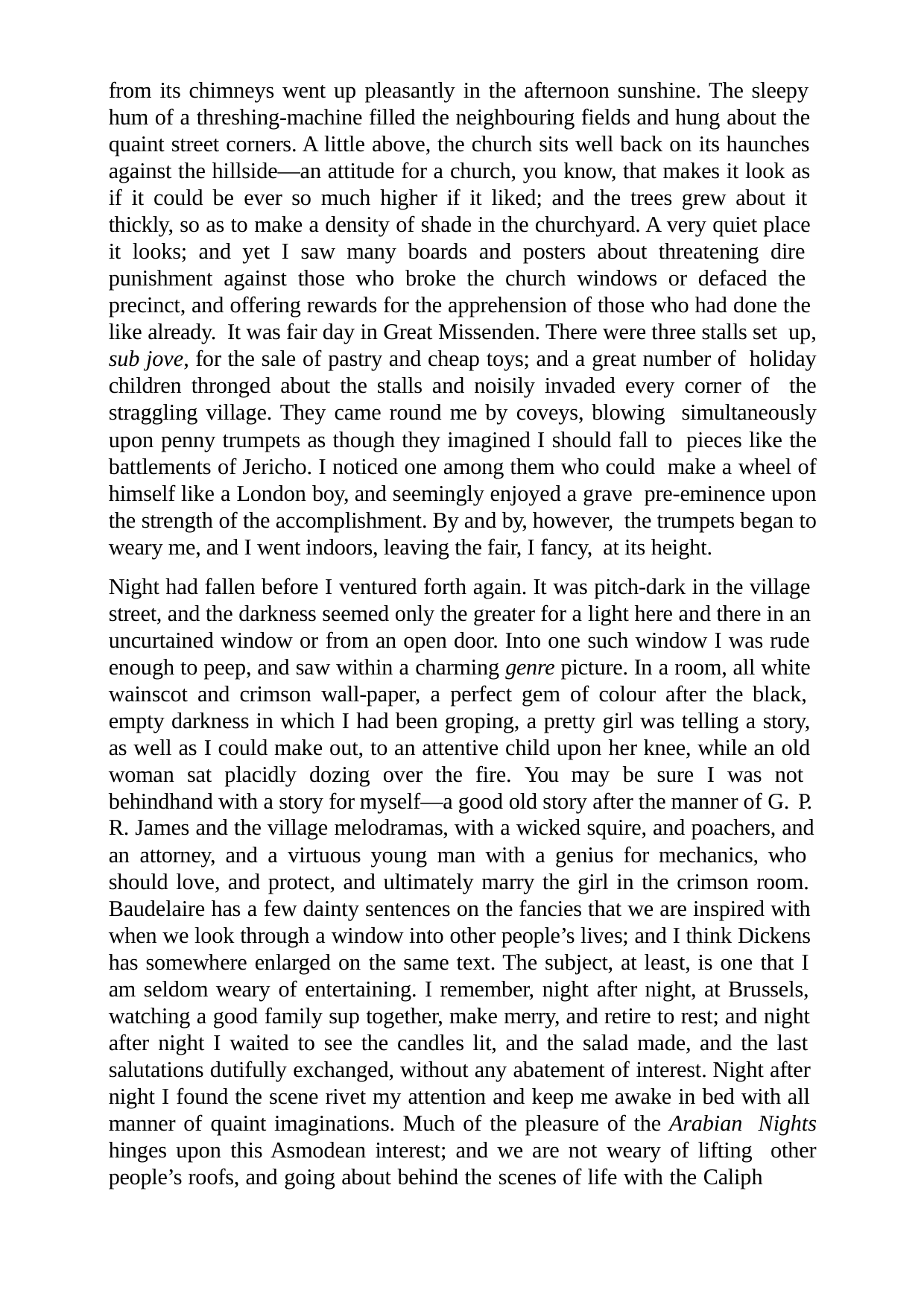

from its chimneys went up pleasantly in the afternoon sunshine. The sleepy  hum of a threshing-machine filled the neighbouring fields and hung about the  quaint street corners. A little above, the church sits well back on its haunches  against the hillside—an attitude for a church, you know, that makes it look as  if it could be ever so much higher if it liked; and the trees grew about it  thickly, so as to make a density of shade in the churchyard. A very quiet place  it looks; and yet I saw many boards and posters about threatening dire  punishment against those who broke the church windows or defaced the  precinct, and offering rewards for the apprehension of those who had done the  like already. It was fair day in Great Missenden. There were three stalls set  up, sub jove, for the sale of pastry and cheap toys; and a great number of  holiday children thronged about the stalls and noisily invaded every corner of  the straggling village. They came round me by coveys, blowing  simultaneously upon penny trumpets as though they imagined I should fall to  pieces like the battlements of Jericho. I noticed one among them who could  make a wheel of himself like a London boy, and seemingly enjoyed a grave  pre-eminence upon the strength of the accomplishment. By and by, however,  the trumpets began to weary me, and I went indoors, leaving the fair, I fancy,  at its height.
Night had fallen before I ventured forth again. It was pitch-dark in the village  street, and the darkness seemed only the greater for a light here and there in an  uncurtained window or from an open door. Into one such window I was rude  enough to peep, and saw within a charming genre picture. In a room, all white  wainscot and crimson wall-paper, a perfect gem of colour after the black,  empty darkness in which I had been groping, a pretty girl was telling a story,  as well as I could make out, to an attentive child upon her knee, while an old  woman sat placidly dozing over the fire. You may be sure I was not  behindhand with a story for myself—a good old story after the manner of G. P.
R. James and the village melodramas, with a wicked squire, and poachers, and
an attorney, and a virtuous young man with a genius for mechanics, who  should love, and protect, and ultimately marry the girl in the crimson room.  Baudelaire has a few dainty sentences on the fancies that we are inspired with  when we look through a window into other people’s lives; and I think Dickens  has somewhere enlarged on the same text. The subject, at least, is one that I  am seldom weary of entertaining. I remember, night after night, at Brussels,  watching a good family sup together, make merry, and retire to rest; and night  after night I waited to see the candles lit, and the salad made, and the last  salutations dutifully exchanged, without any abatement of interest. Night after  night I found the scene rivet my attention and keep me awake in bed with all  manner of quaint imaginations. Much of the pleasure of the Arabian  Nights hinges upon this Asmodean interest; and we are not weary of lifting  other people’s roofs, and going about behind the scenes of life with the Caliph